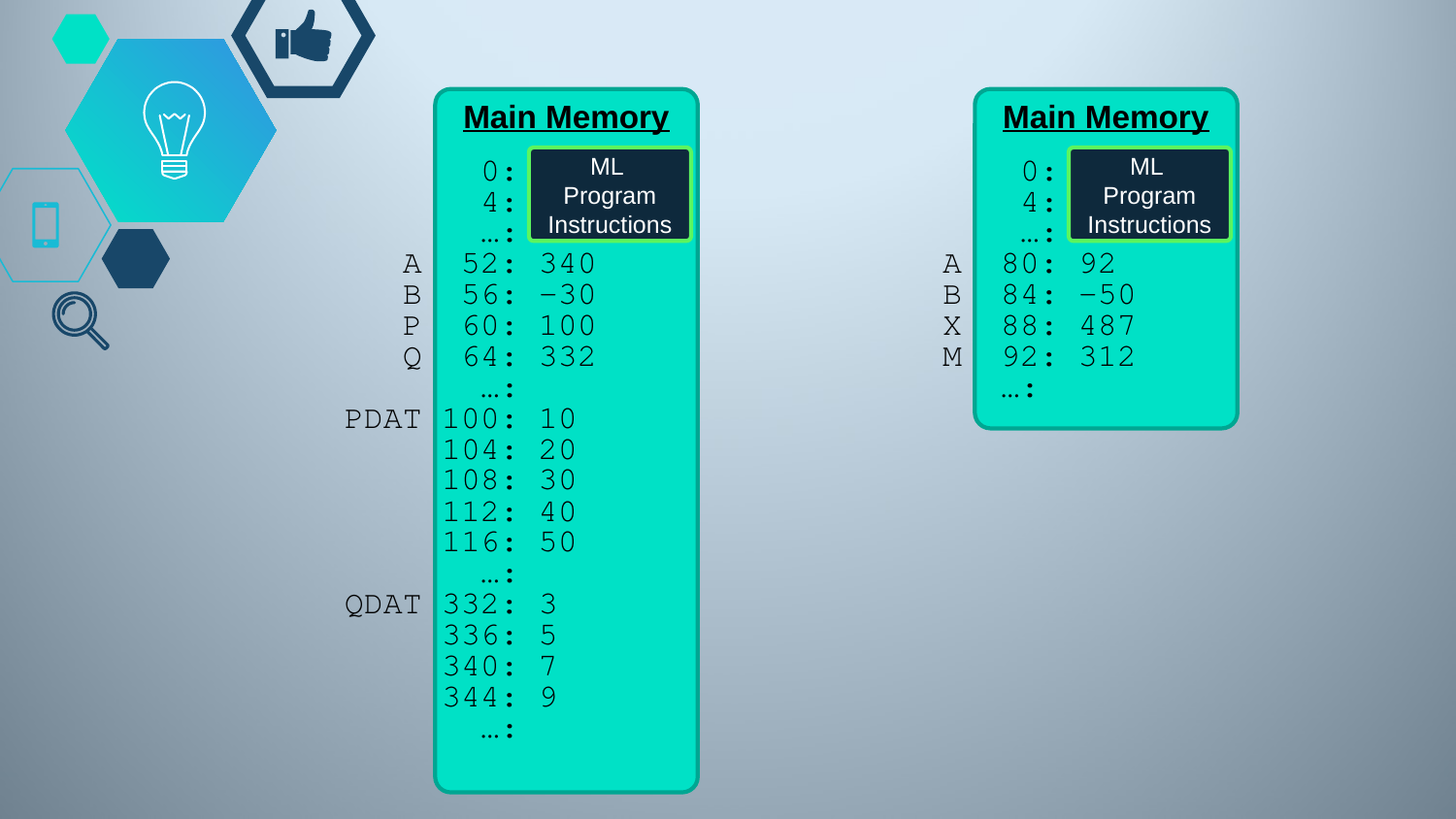

ML
Program Instructions
       0:
       4:
       …:
   A  52: 340
   B  56: -30
   P  60: 100
   Q  64: 332
       …:
PDAT 100: 10
     104: 20
     108: 30
     112: 40
     116: 50
       …:
QDAT 332: 3
     336: 5
     340: 7
     344: 9
       …:
Main Memory

ML
Program Instructions
       0:
       4:
       …:
   A  80: 92
   B  84: -50
   X  88: 487
   M  92: 312
      …:
Main Memory